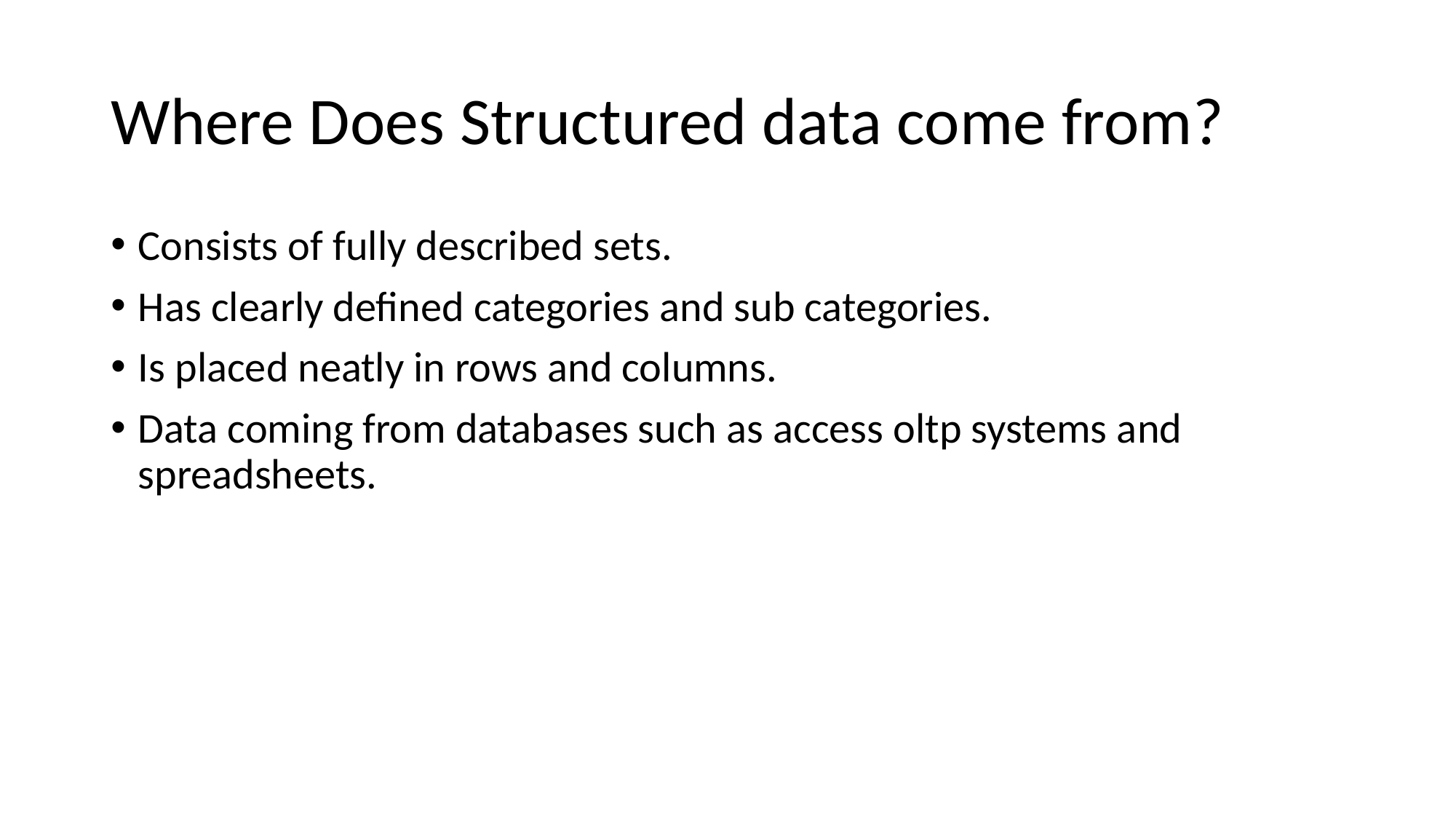

# Where Does Structured data come from?
Consists of fully described sets.
Has clearly defined categories and sub categories.
Is placed neatly in rows and columns.
Data coming from databases such as access oltp systems and spreadsheets.